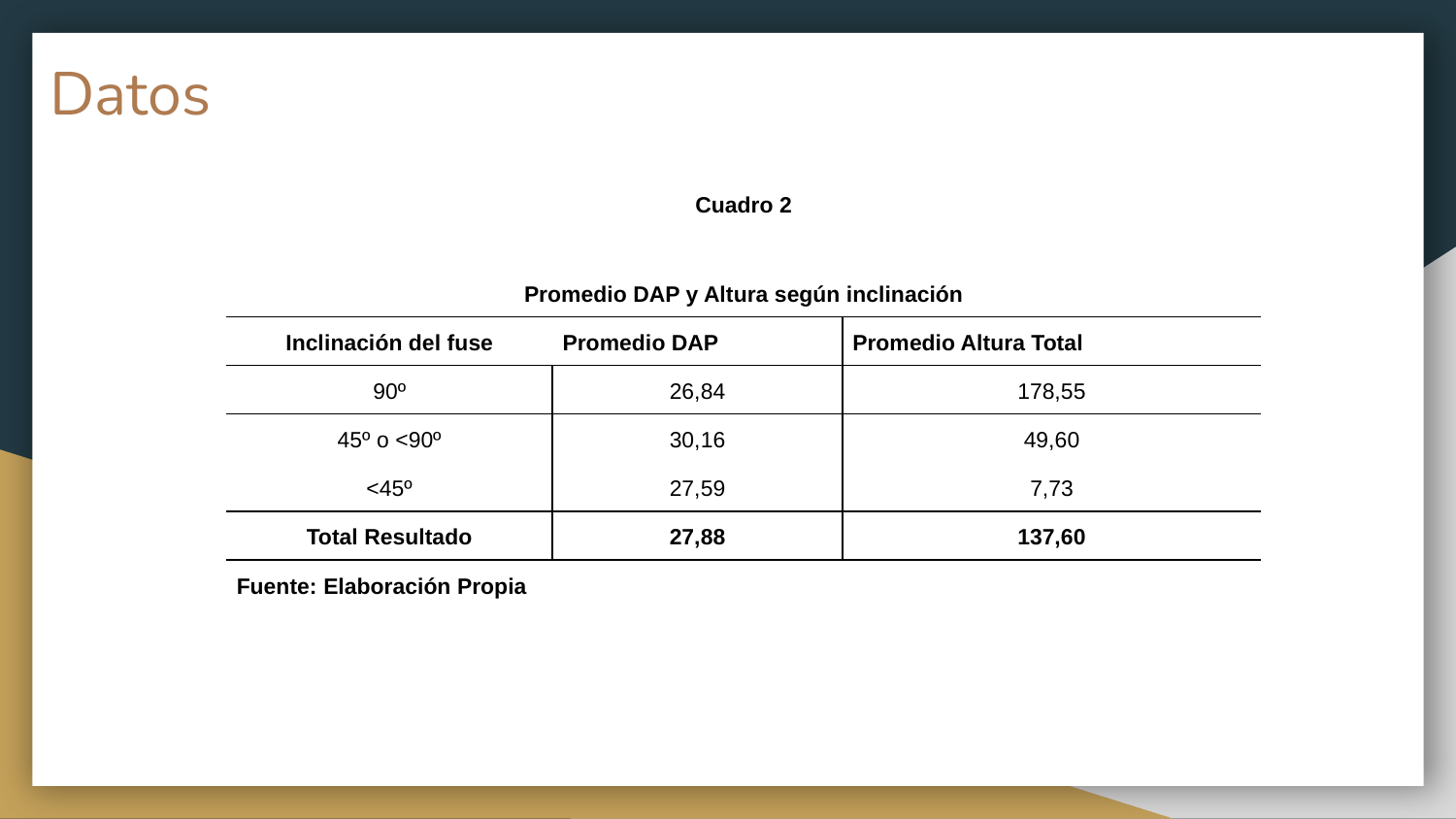

# Datos
| Cuadro 2 |  |  |
| --- | --- | --- |
| Promedio DAP y Altura según inclinación |  |  |
| Inclinación del fuse | Promedio DAP | Promedio Altura Total |
| 90º | 26,84 | 178,55 |
| 45º o <90º | 30,16 | 49,60 |
| <45º | 27,59 | 7,73 |
| Total Resultado | 27,88 | 137,60 |
| Fuente: Elaboración Propia |  |  |